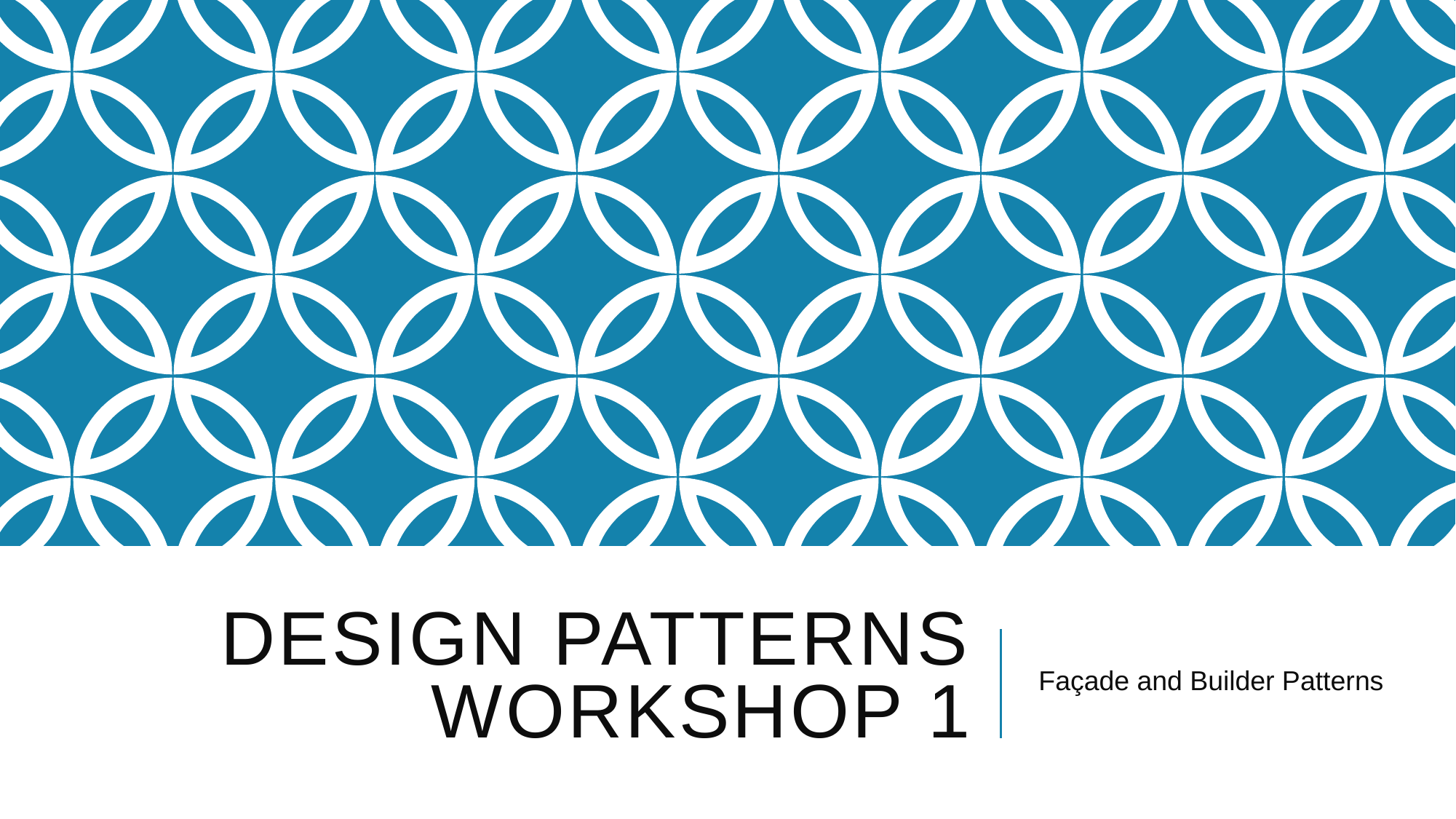

# Design Patterns Workshop 1
Façade and Builder Patterns